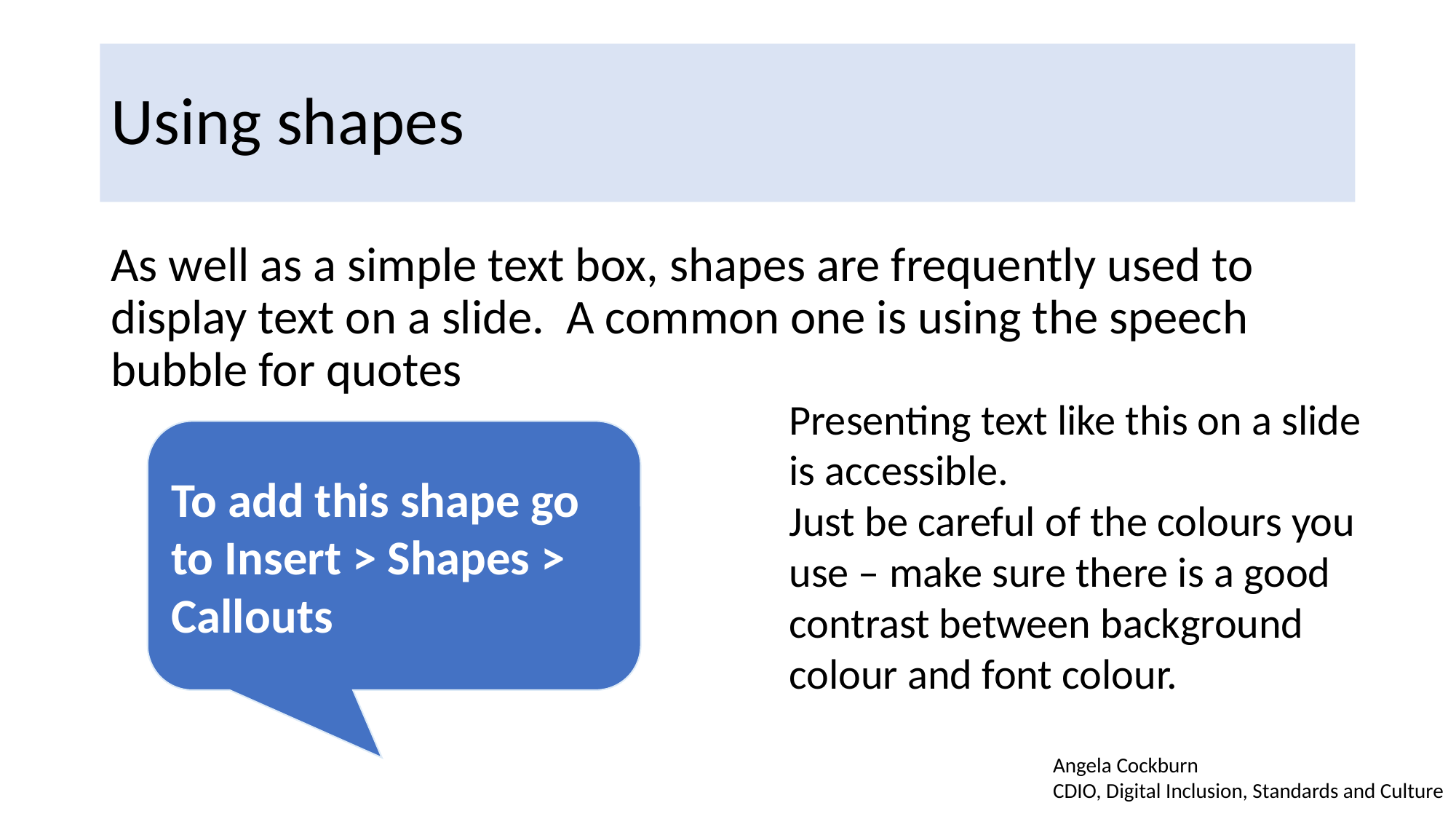

# Using shapes
As well as a simple text box, shapes are frequently used to display text on a slide.  A common one is using the speech bubble for quotes
Presenting text like this on a slide is accessible.
Just be careful of the colours you use – make sure there is a good contrast between background colour and font colour.
To add this shape go to Insert > Shapes > Callouts
Angela Cockburn
CDIO, Digital Inclusion, Standards and Culture